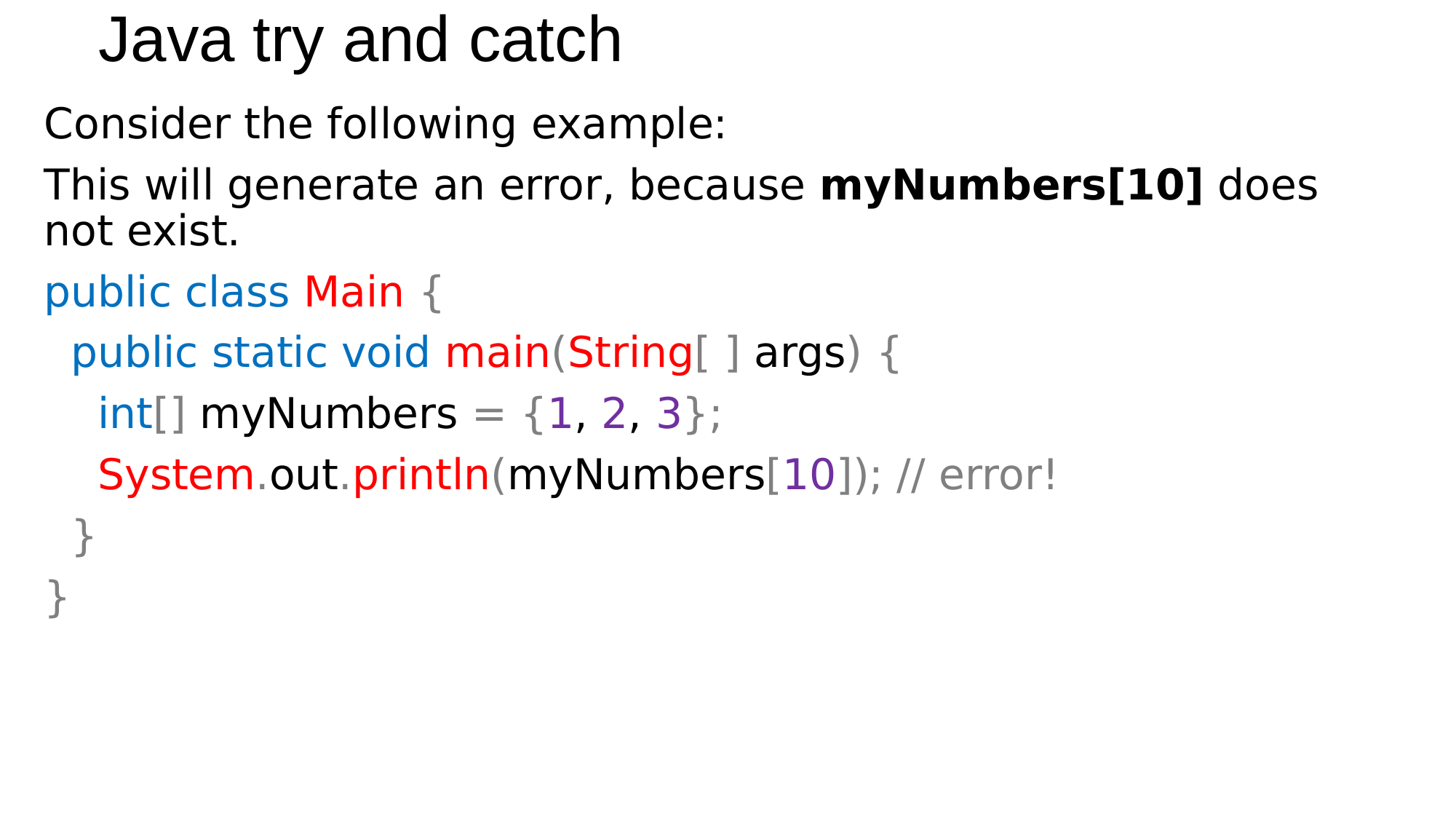

# Java try and catch
Consider the following example:
This will generate an error, because myNumbers[10] does not exist.
public class Main {
  public static void main(String[ ] args) {
    int[] myNumbers = {1, 2, 3};
    System.out.println(myNumbers[10]); // error!
  }
}